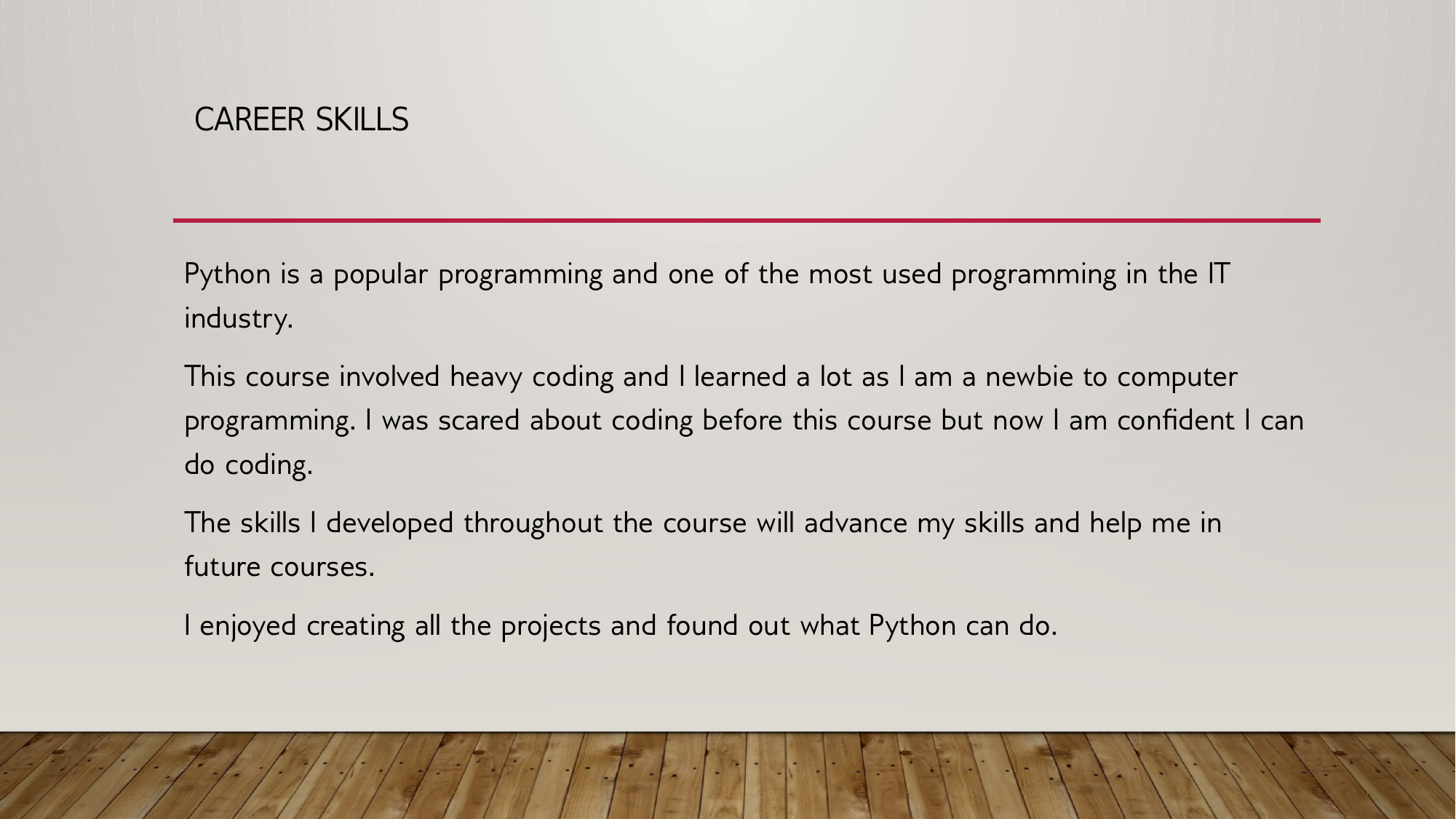

# Career Skills
Python is a popular programming and one of the most used programming in the IT industry.
This course involved heavy coding and I learned a lot as I am a newbie to computer programming. I was scared about coding before this course but now I am confident I can do coding.
The skills I developed throughout the course will advance my skills and help me in future courses.
I enjoyed creating all the projects and found out what Python can do.